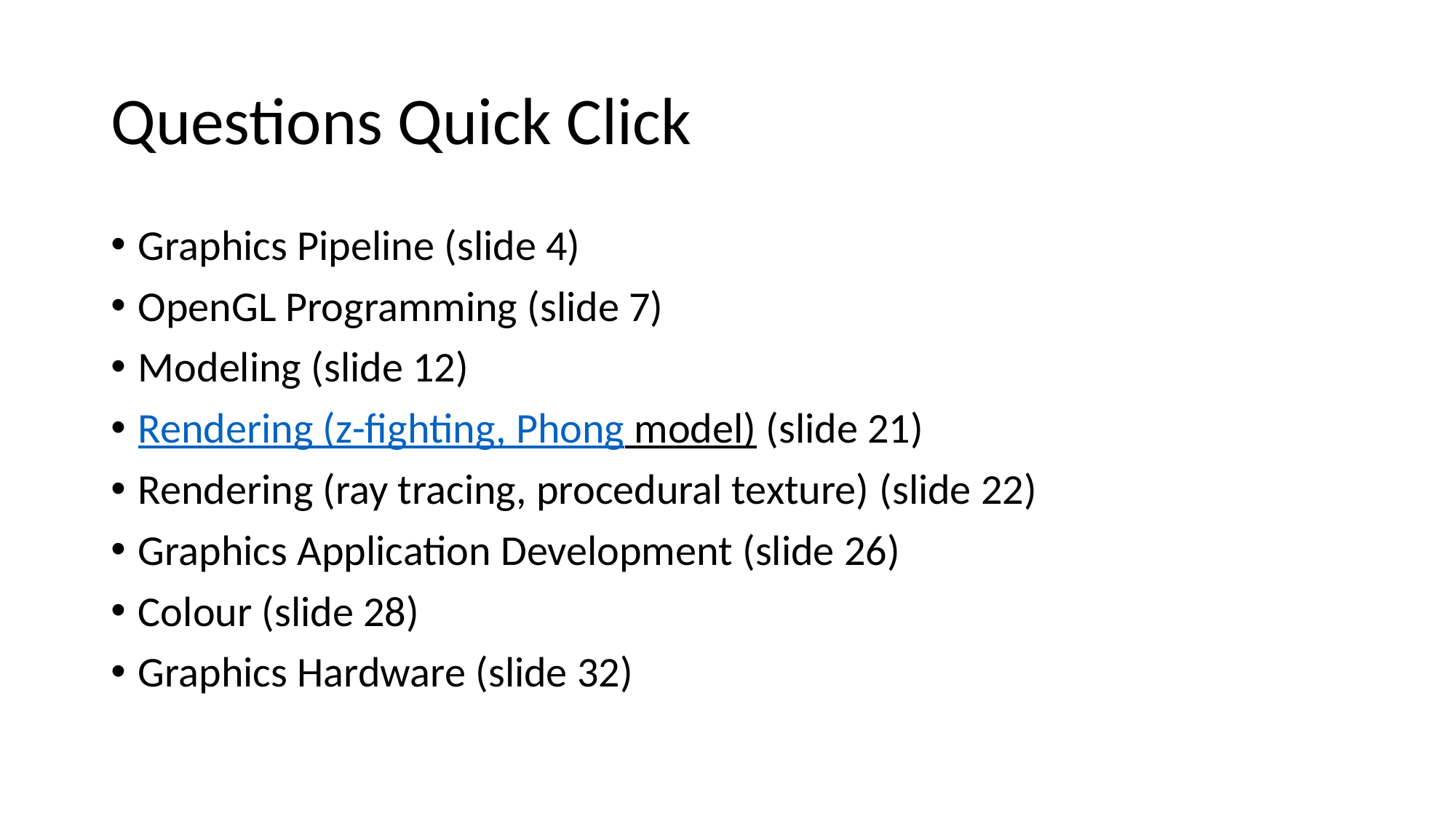

# Questions Quick Click
Graphics Pipeline (slide 4)
OpenGL Programming (slide 7)
Modeling (slide 12)
Rendering (z-fighting, Phong model) (slide 21)
Rendering (ray tracing, procedural texture) (slide 22)
Graphics Application Development (slide 26)
Colour (slide 28)
Graphics Hardware (slide 32)